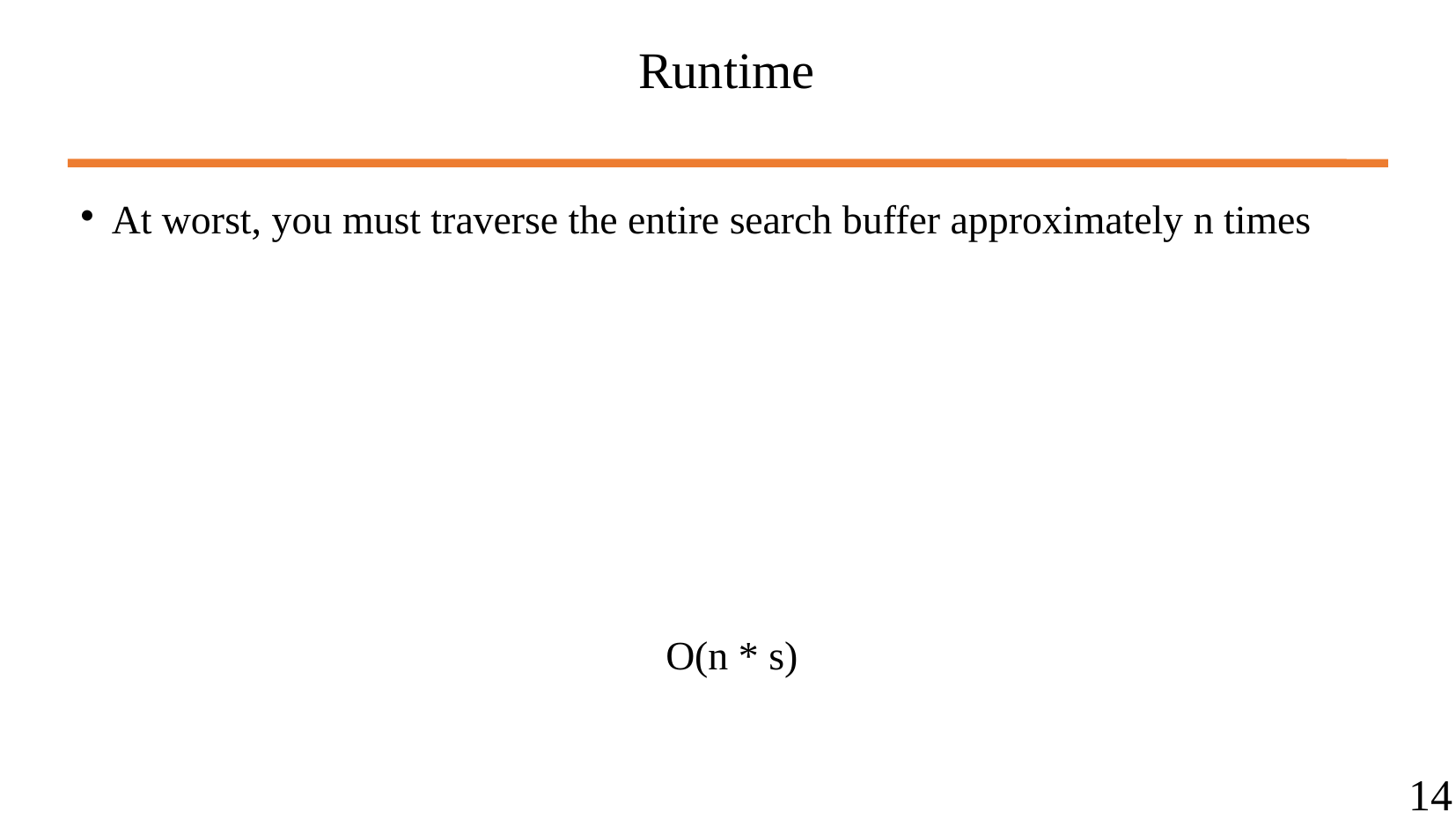

Runtime

At worst, you must traverse the entire search buffer approximately n times

 O(n * s)
14